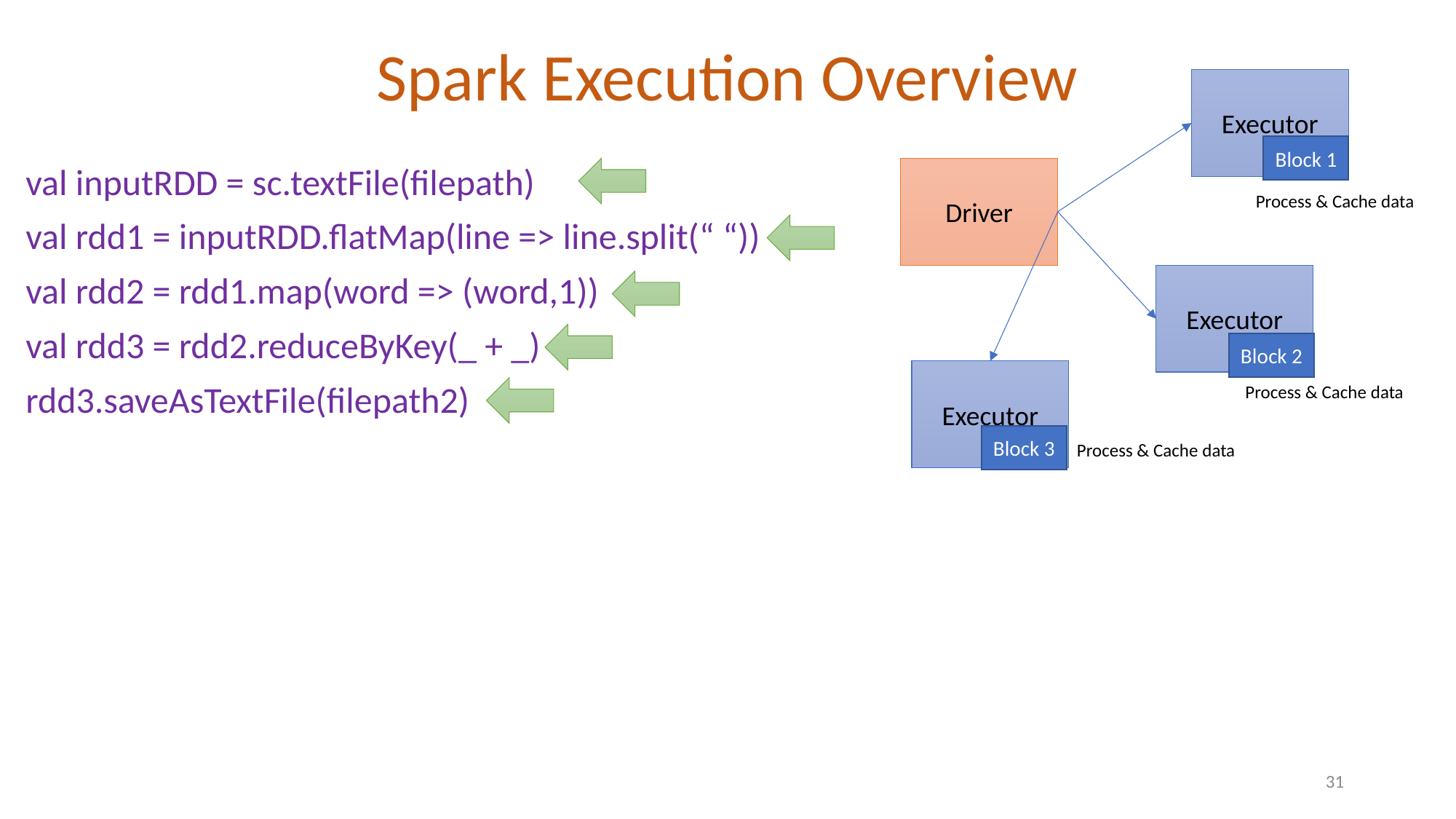

# Spark Execution Overview
Executor
Block 1
val inputRDD = sc.textFile(filepath)
val rdd1 = inputRDD.flatMap(line => line.split(“ “))
val rdd2 = rdd1.map(word => (word,1))
val rdd3 = rdd2.reduceByKey(_ + _)
rdd3.saveAsTextFile(filepath2)

Driver
Process & Cache data

Executor

Block 2
Executor
Process & Cache data

Block 3
Process & Cache data
31